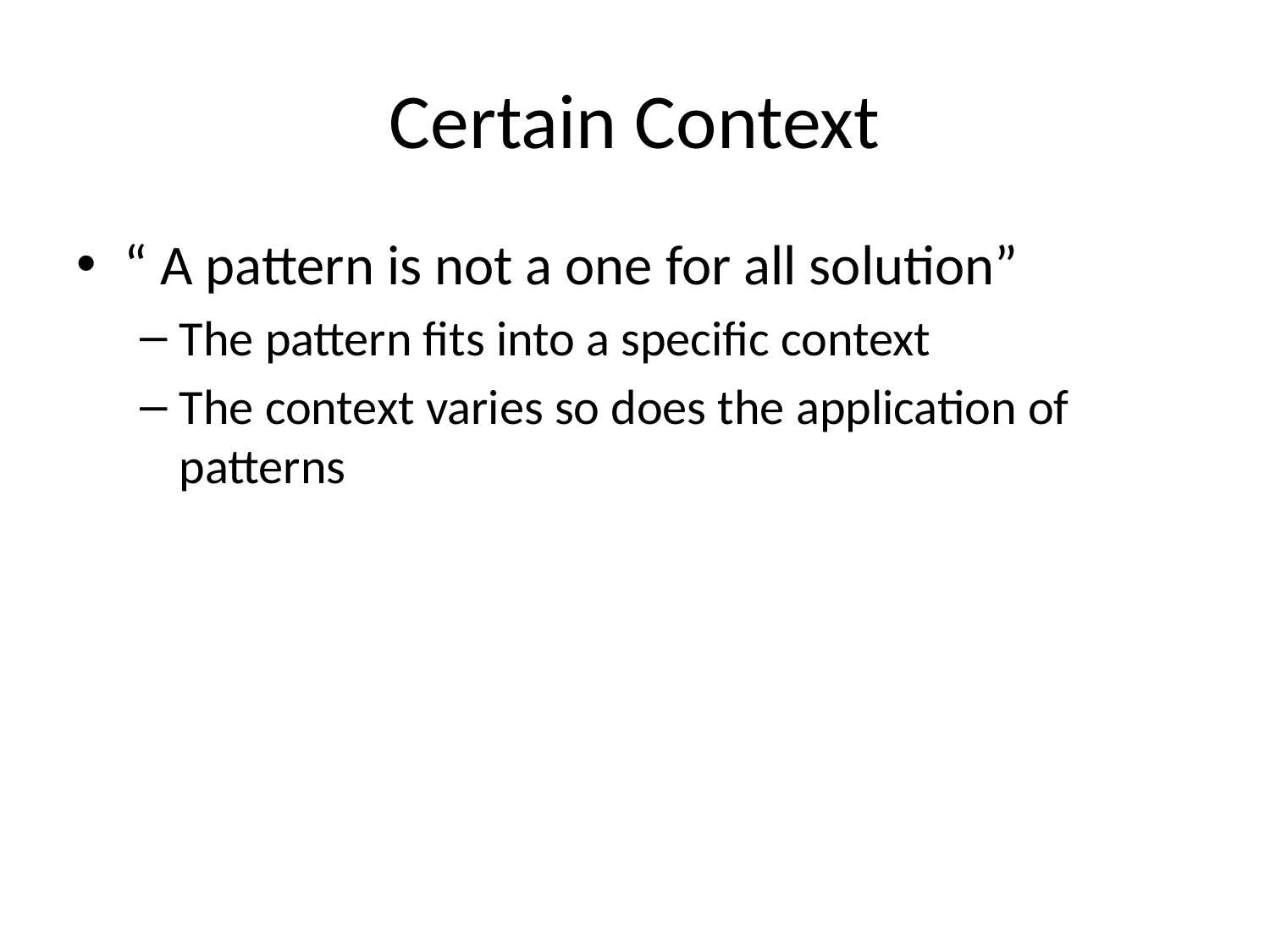

# Certain Context
“ A pattern is not a one for all solution”
The pattern fits into a specific context
The context varies so does the application of patterns